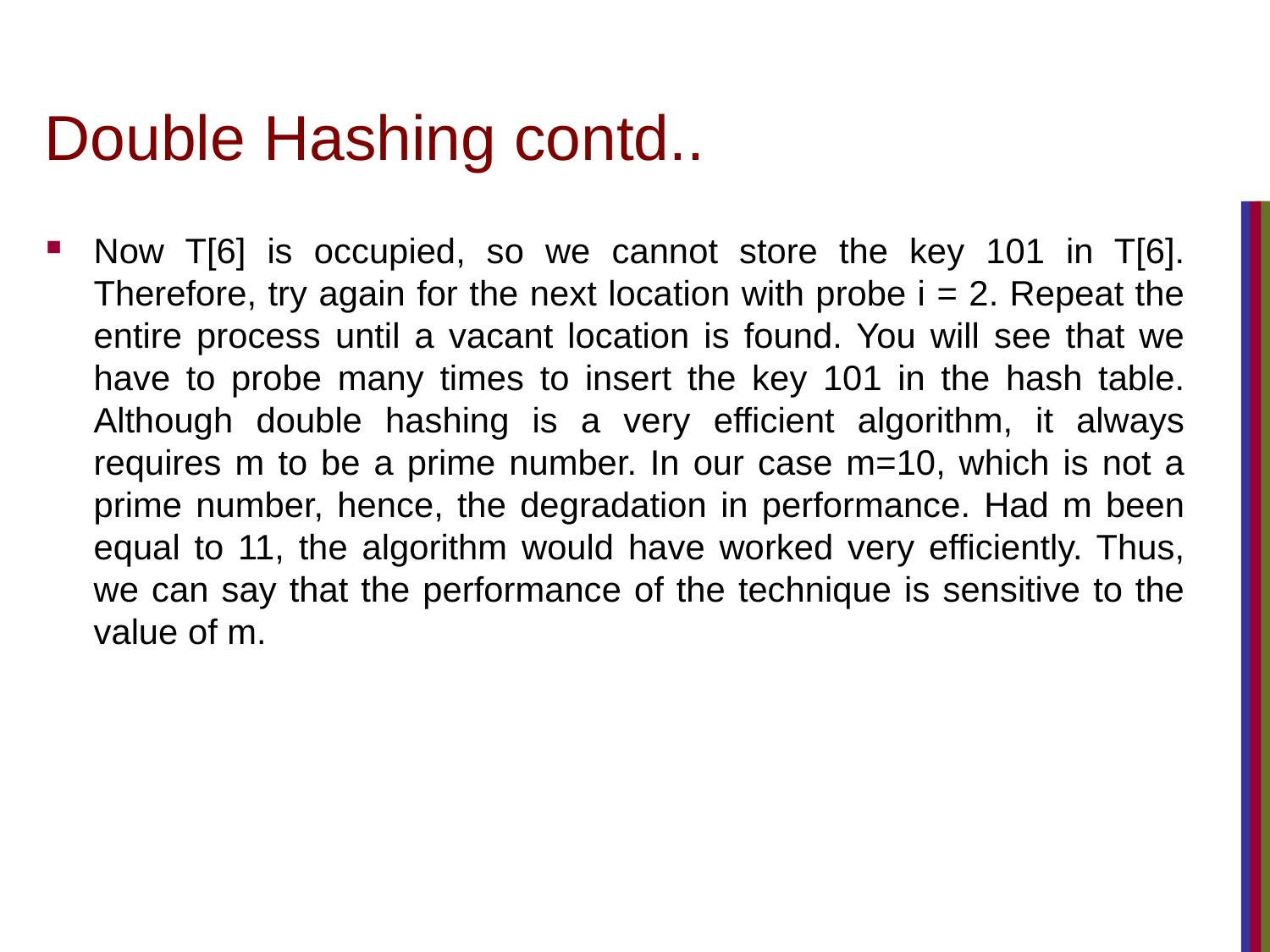

# Double Hashing contd..
Now T[6] is occupied, so we cannot store the key 101 in T[6]. Therefore, try again for the next location with probe i = 2. Repeat the entire process until a vacant location is found. You will see that we have to probe many times to insert the key 101 in the hash table. Although double hashing is a very efficient algorithm, it always requires m to be a prime number. In our case m=10, which is not a prime number, hence, the degradation in performance. Had m been equal to 11, the algorithm would have worked very efficiently. Thus, we can say that the performance of the technique is sensitive to the value of m.